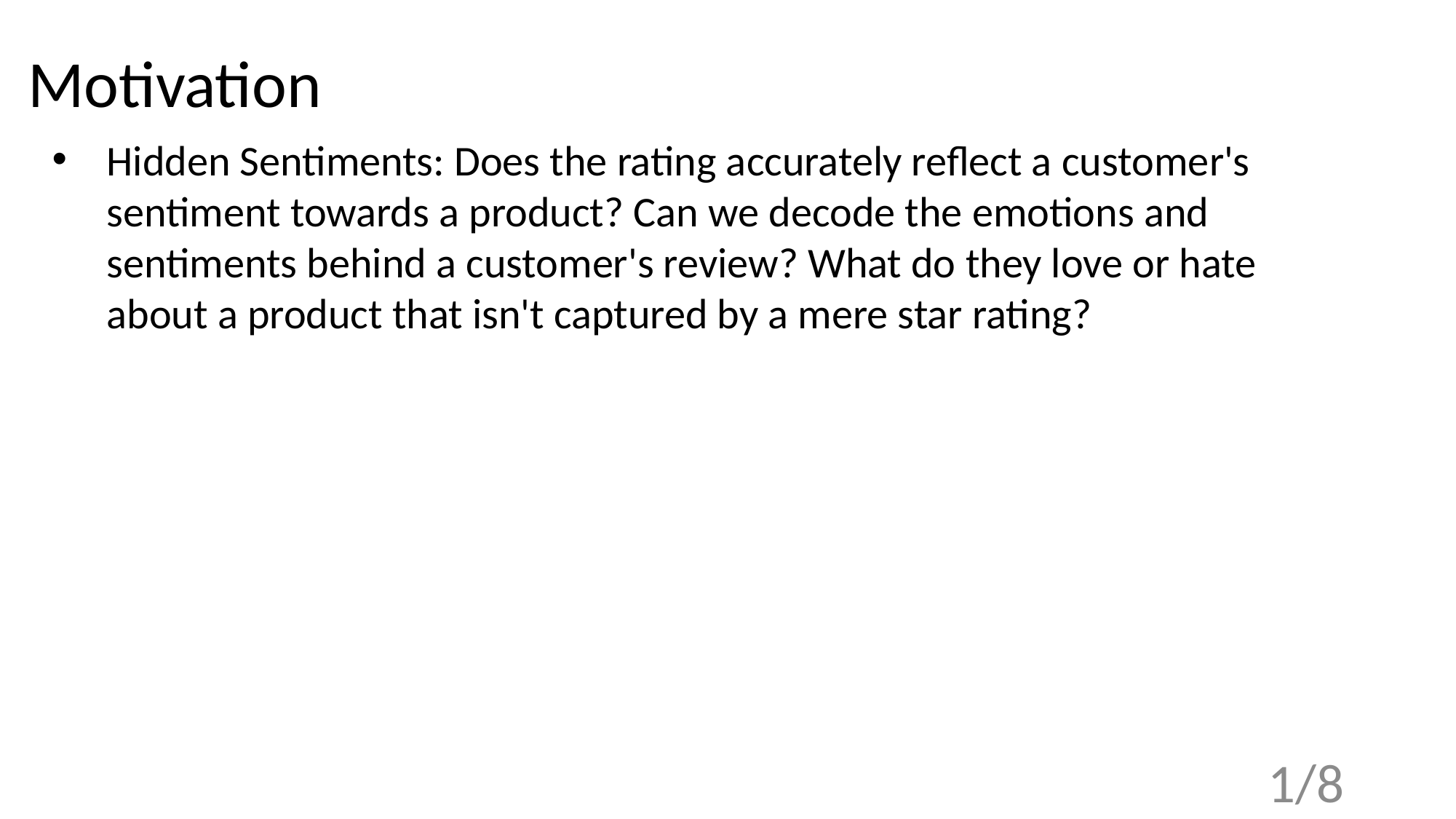

# Motivation
Hidden Sentiments: Does the rating accurately reflect a customer's sentiment towards a product? Can we decode the emotions and sentiments behind a customer's review? What do they love or hate about a product that isn't captured by a mere star rating?

1/8